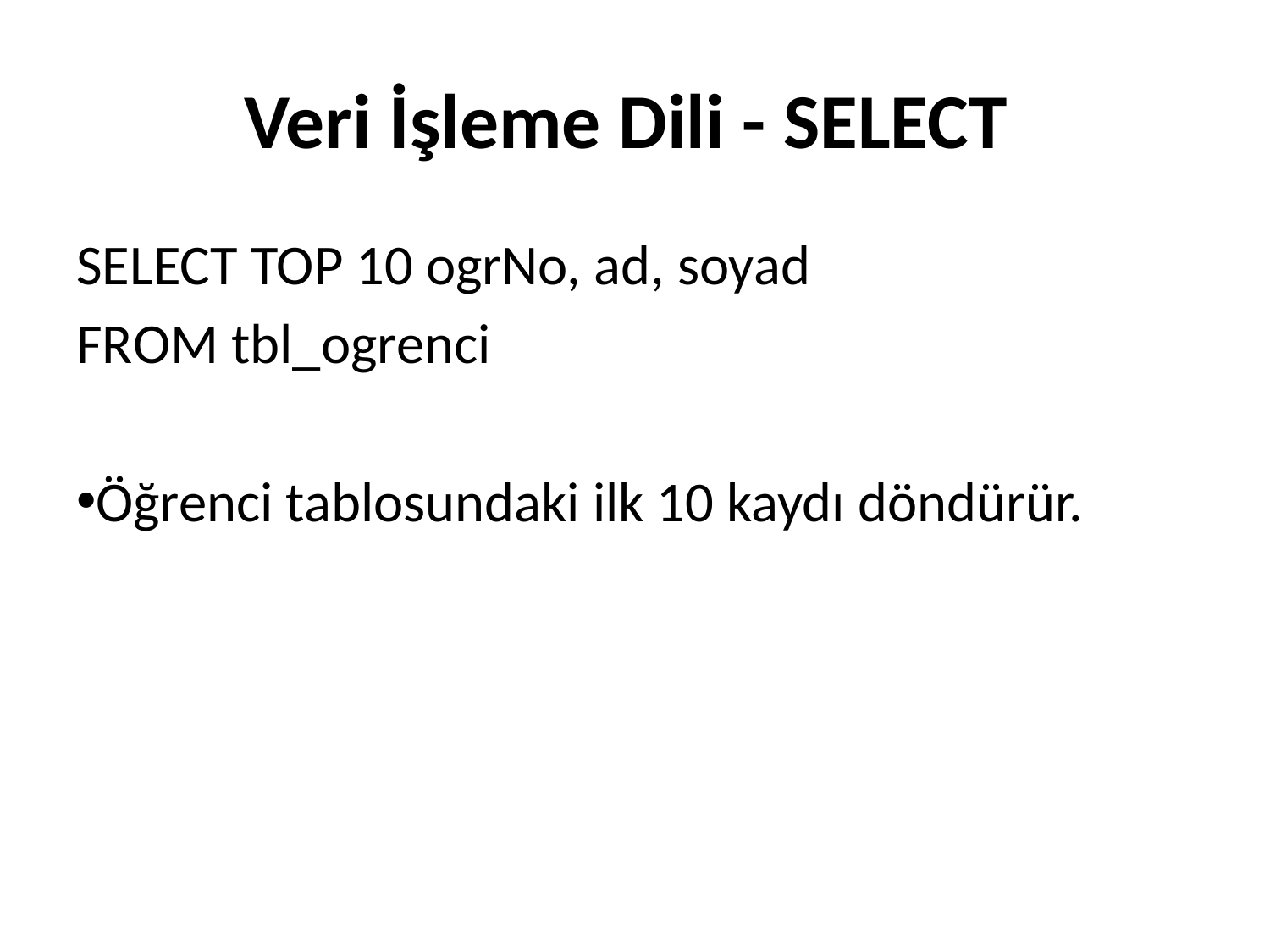

# Veri İşleme Dili - SELECT
SELECT TOP 10 ogrNo, ad, soyad
FROM tbl_ogrenci

Öğrenci tablosundaki ilk 10 kaydı döndürür.